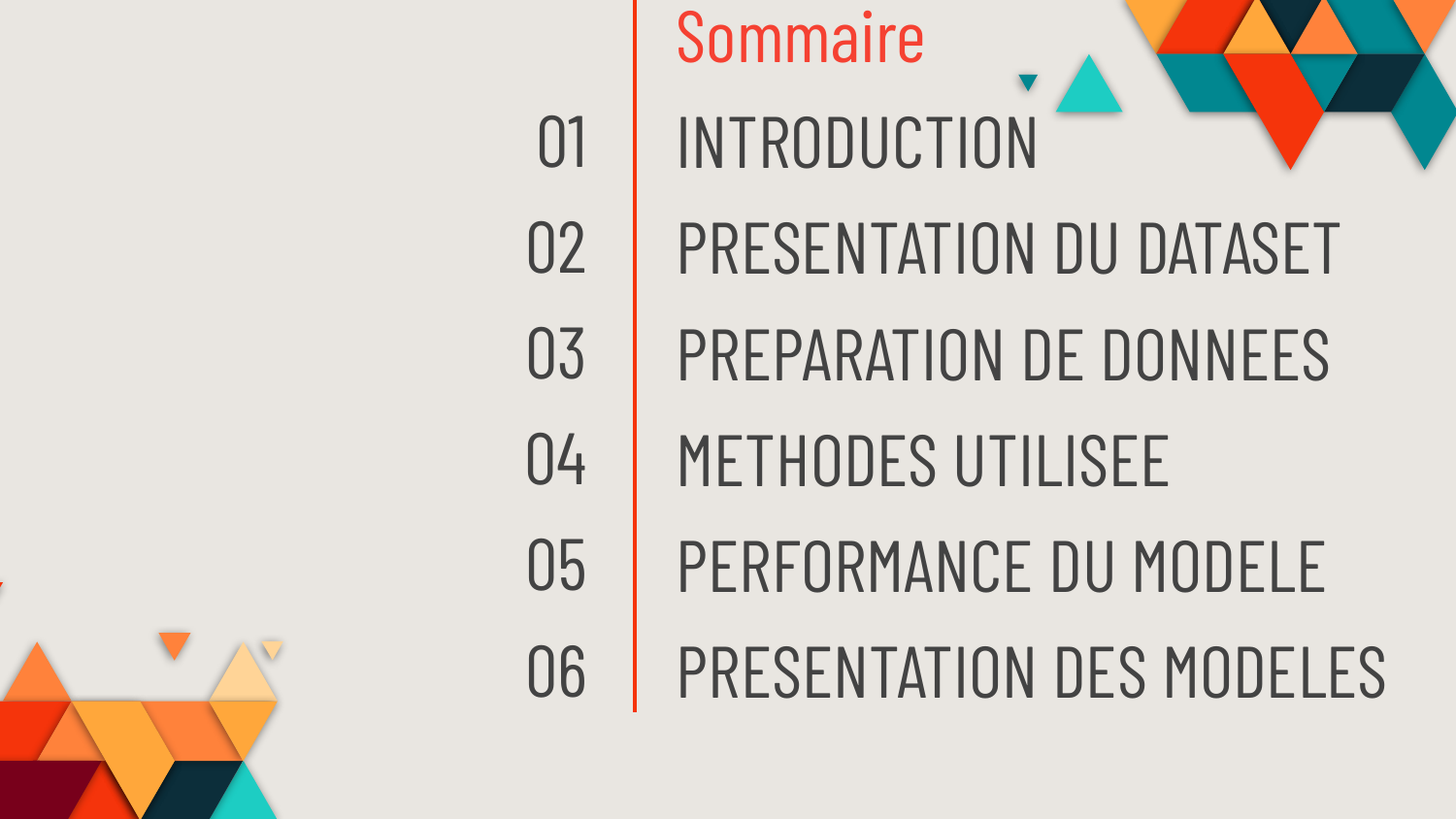

Sommaire
01
# INTRODUCTION
02
PRESENTATION DU DATASET
03
PREPARATION DE DONNEES
04
METHODES UTILISEE
05
PERFORMANCE DU MODELE
06
PRESENTATION DES MODELES